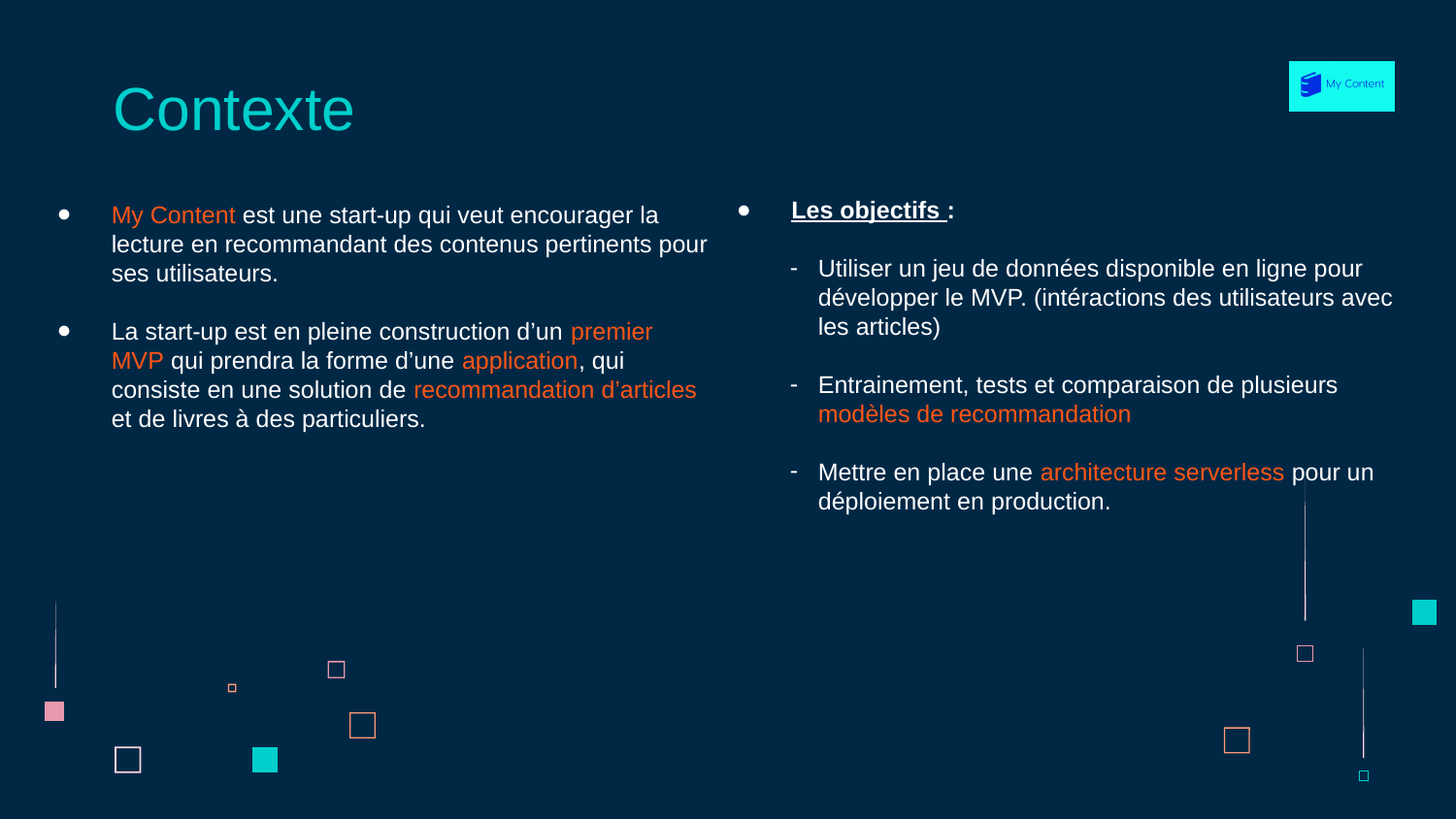

# Contexte
Les objectifs :

Utiliser un jeu de données disponible en ligne pour développer le MVP. (intéractions des utilisateurs avec les articles)

Entrainement, tests et comparaison de plusieurs modèles de recommandation

Mettre en place une architecture serverless pour un déploiement en production.

My Content est une start-up qui veut encourager la lecture en recommandant des contenus pertinents pour ses utilisateurs.

La start-up est en pleine construction d’un premier MVP qui prendra la forme d’une application, qui consiste en une solution de recommandation d’articles et de livres à des particuliers.